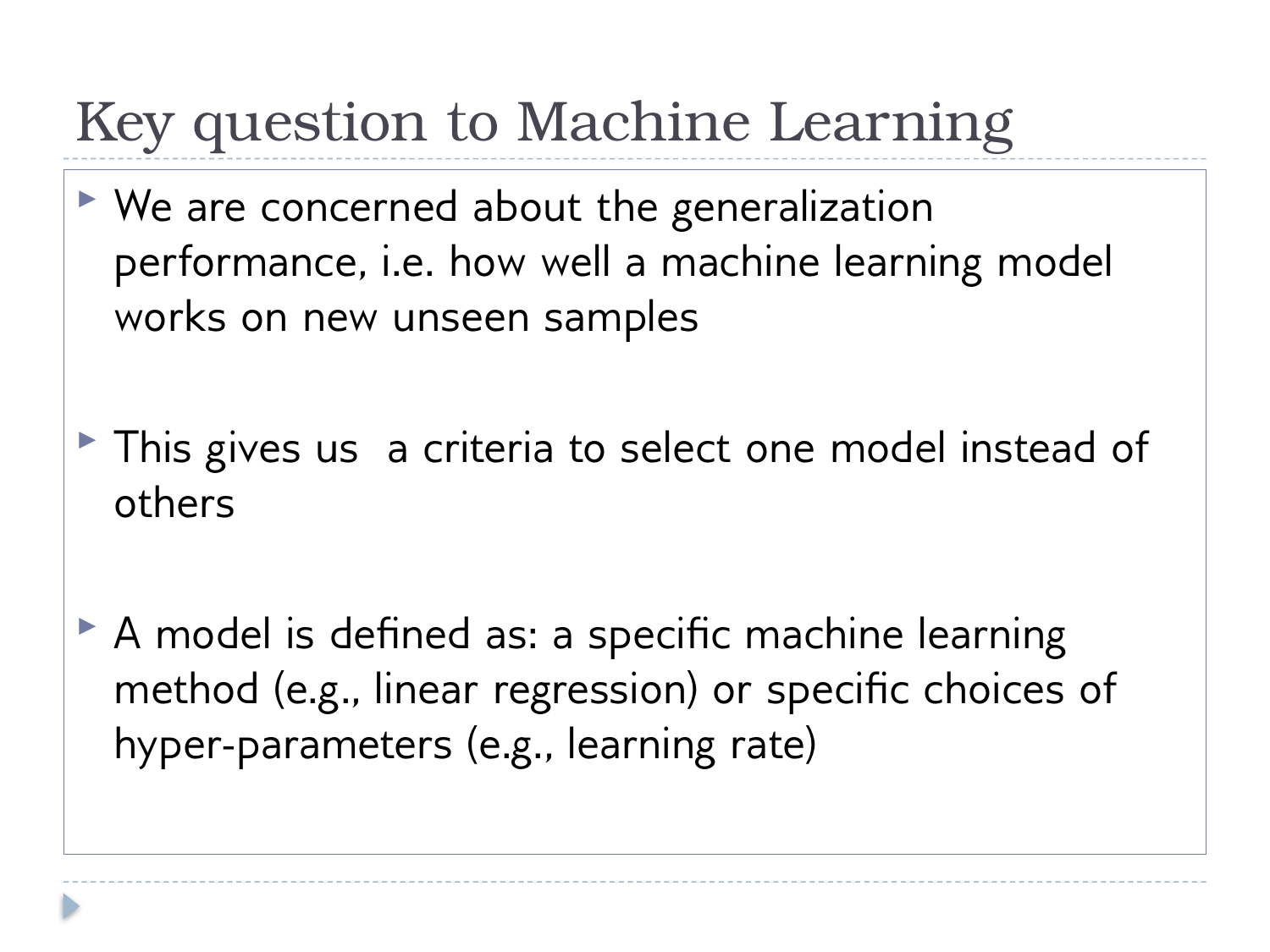

# Key question to Machine Learning
We are concerned about the generalization performance, i.e. how well a machine learning model works on new unseen samples

This gives us  a criteria to select one model instead of others

A model is defined as: a specific machine learning method (e.g., linear regression) or specific choices of hyper-parameters (e.g., learning rate)